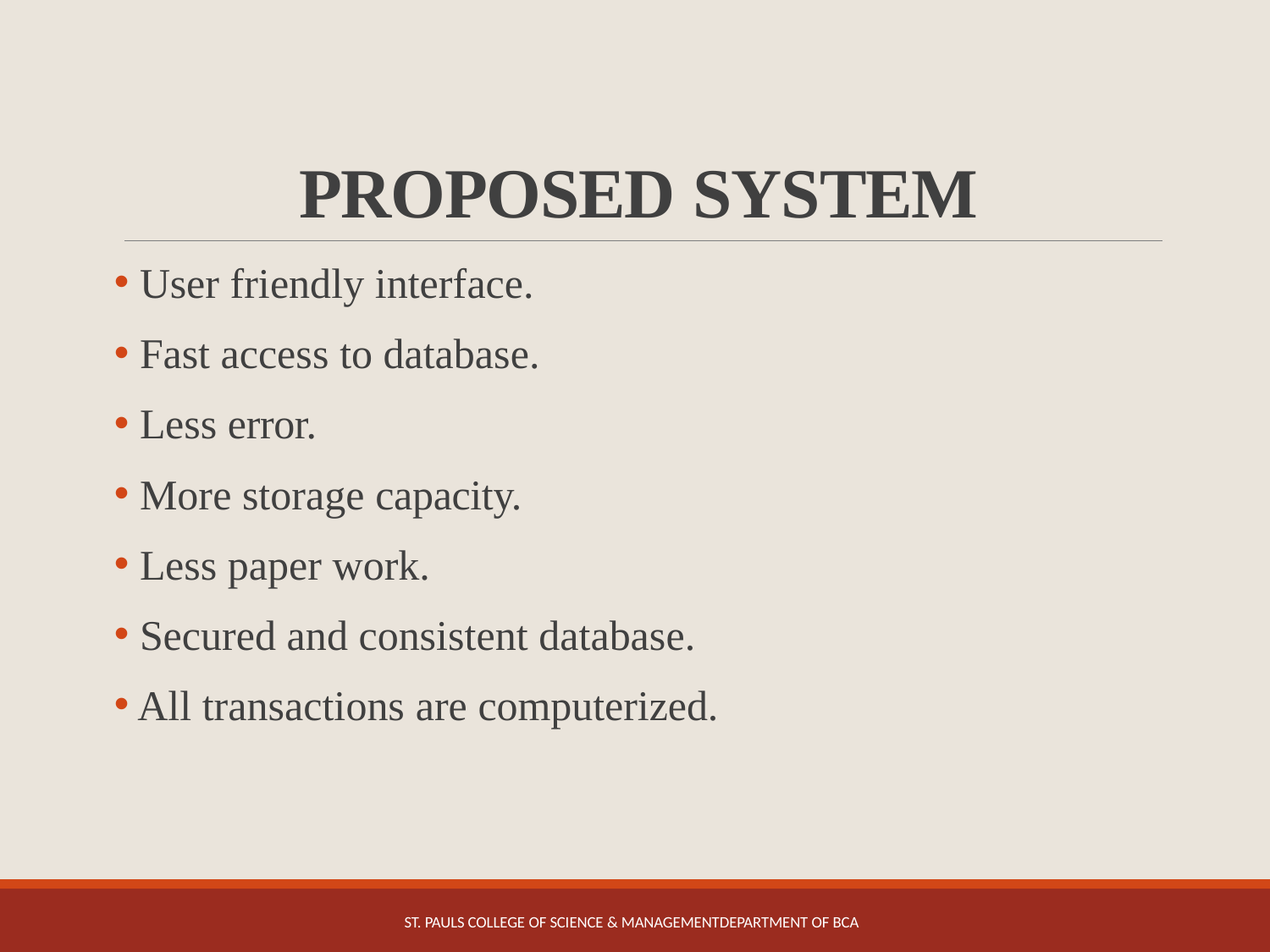

# PROPOSED SYSTEM
User friendly interface.
Fast access to database.
Less error.
More storage capacity.
Less paper work.
Secured and consistent database.
All transactions are computerized.
ST. PAULS COLLEGE OF SCIENCE & MANAGEMENTDEPARTMENT OF BCA